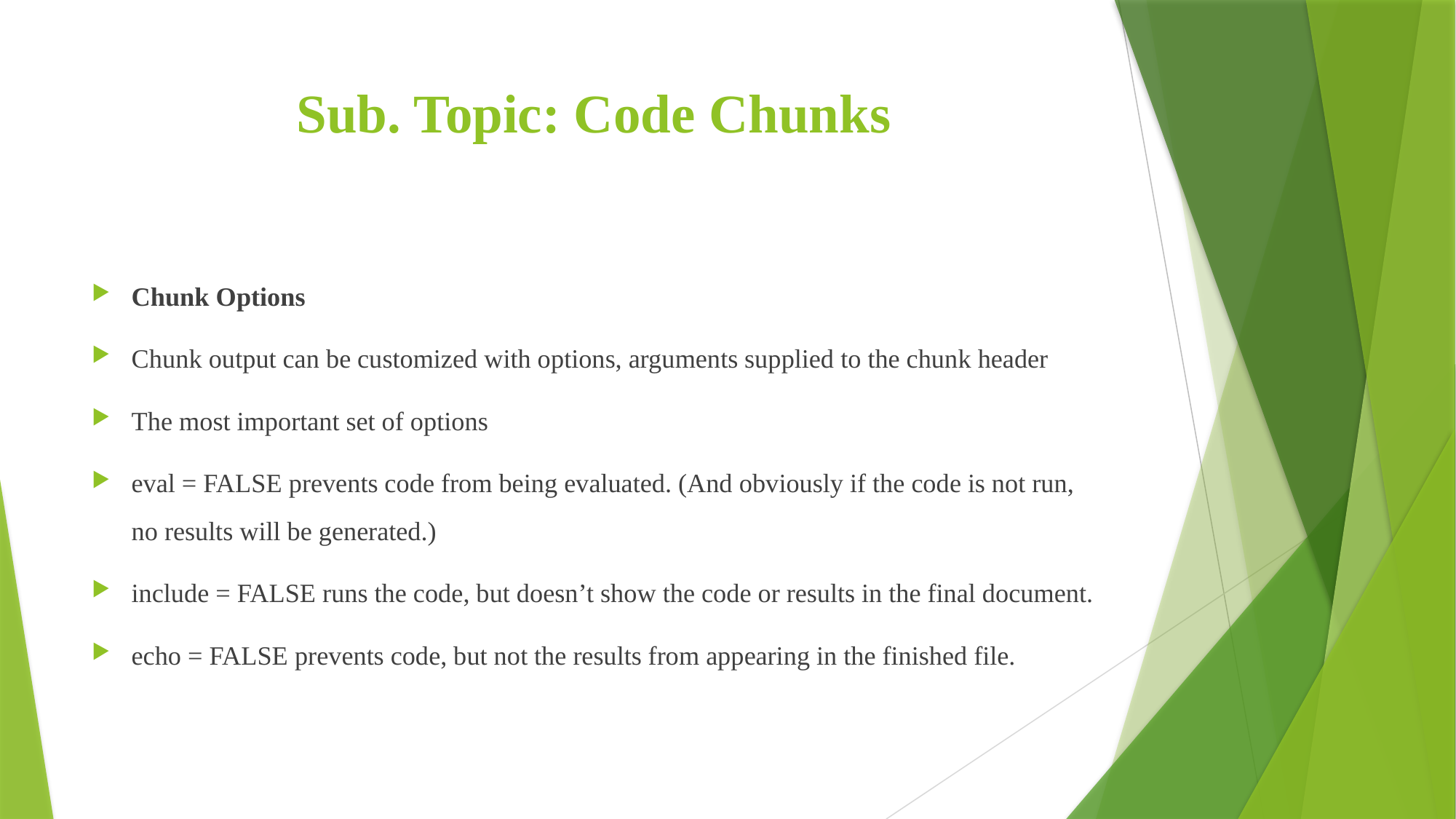

# Sub. Topic: Code Chunks
Chunk Options
Chunk output can be customized with options, arguments supplied to the chunk header
The most important set of options
eval = FALSE prevents code from being evaluated. (And obviously if the code is not run, no results will be generated.)
include = FALSE runs the code, but doesn’t show the code or results in the final document.
echo = FALSE prevents code, but not the results from appearing in the finished file.